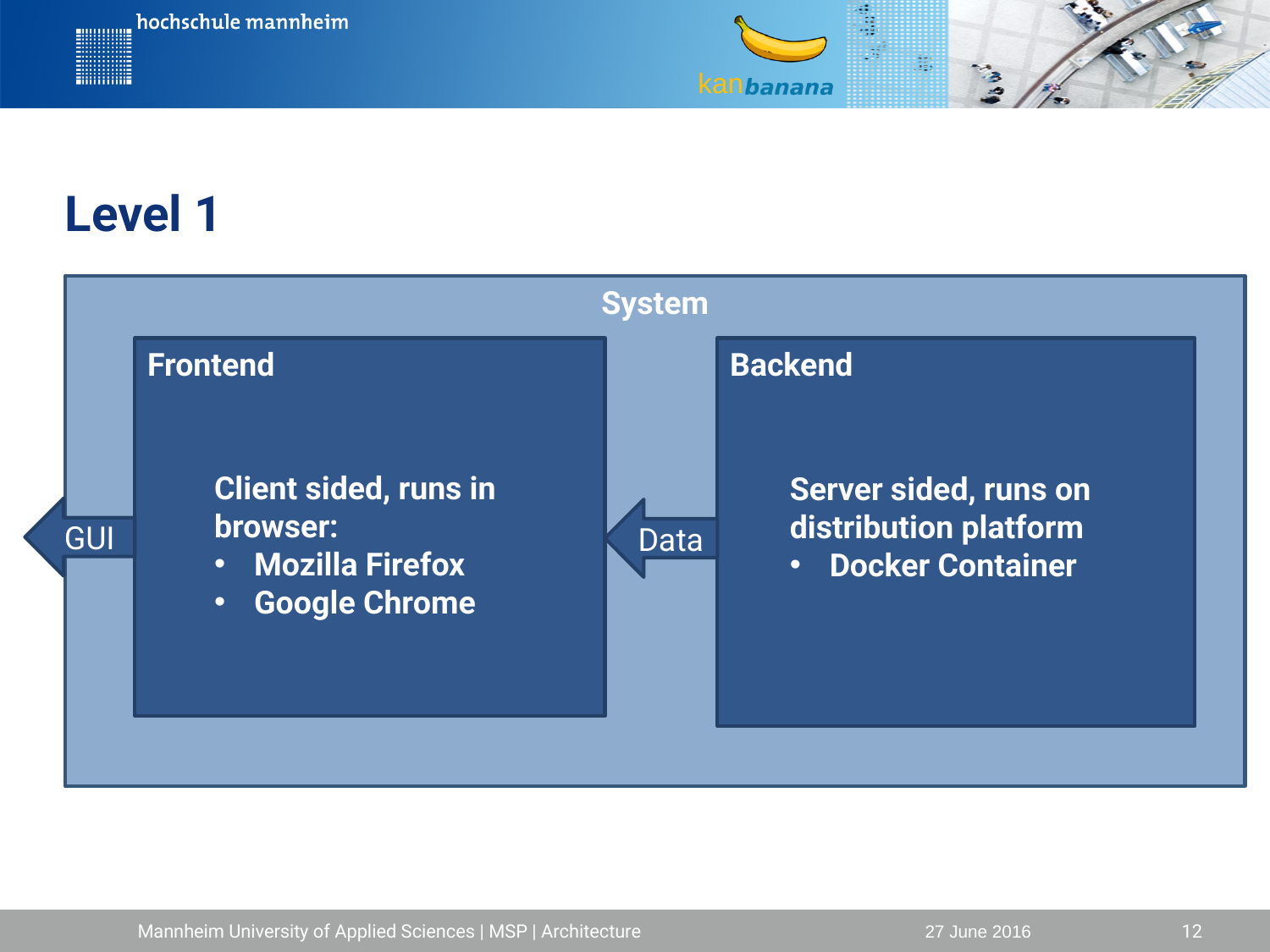

# Level 1
System
Frontend
Backend
Client sided, runs in browser:
Mozilla Firefox
Google Chrome
Server sided, runs on
distribution platform
Docker Container
GUI
Data

12
Mannheim University of Applied Sciences | MSP | Architecture
27 June 2016